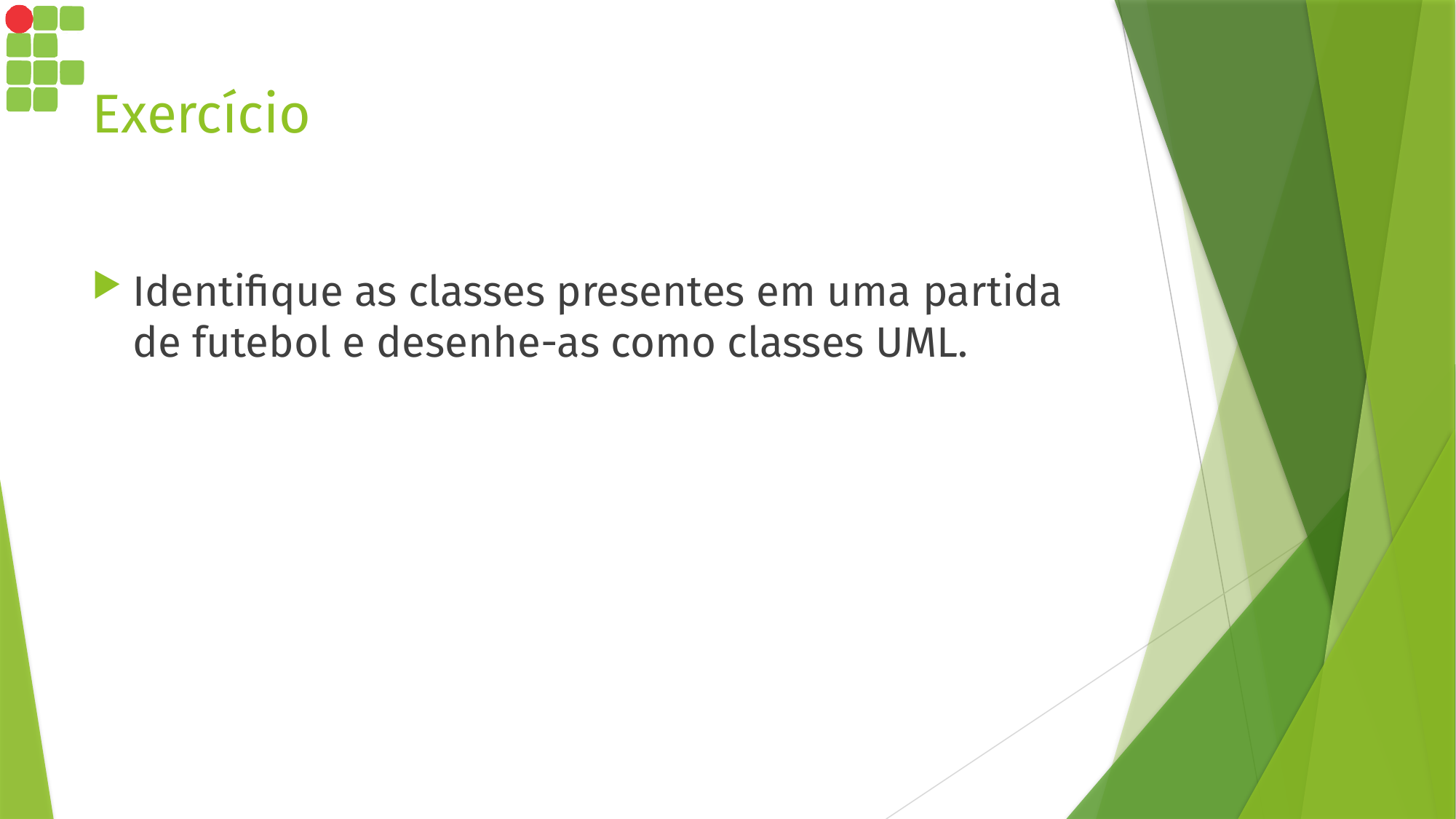

# Exercício
Identifique as classes presentes em uma partida de futebol e desenhe-as como classes UML.